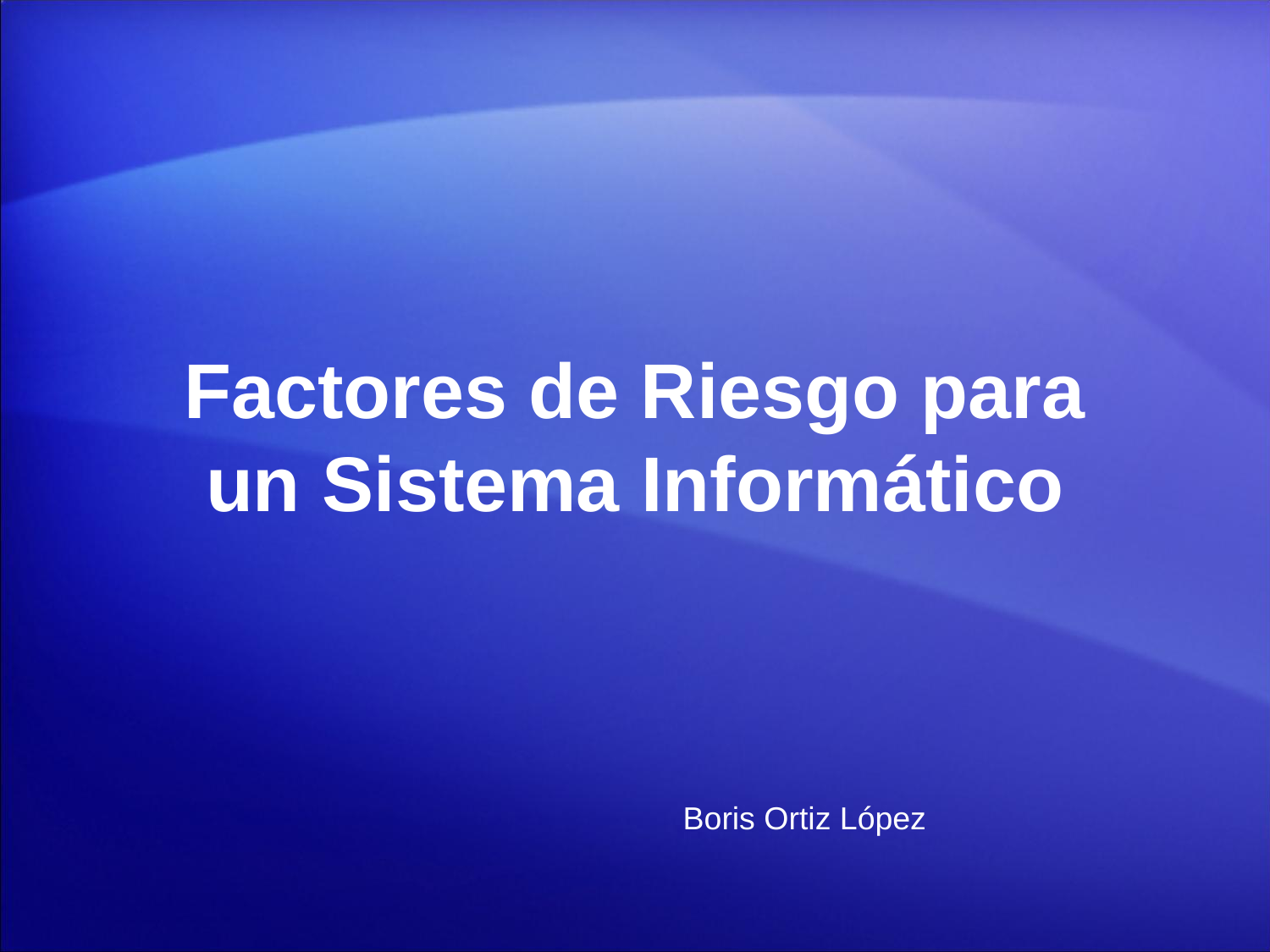

Factores de Riesgo para un Sistema Informático
Boris Ortiz López